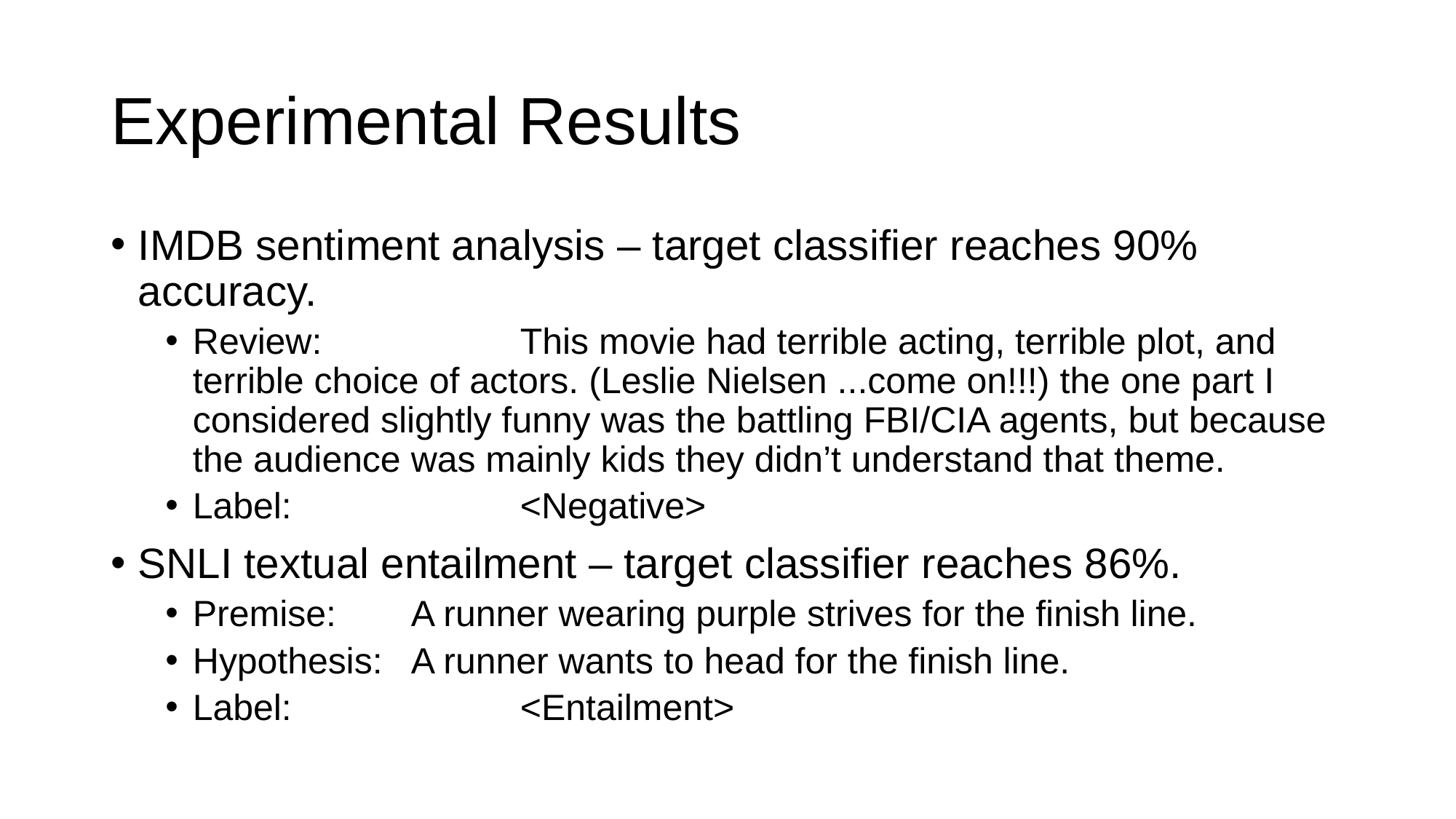

# Experimental Results
IMDB sentiment analysis – target classifier reaches 90% accuracy.
Review: 		This movie had terrible acting, terrible plot, and terrible choice of actors. (Leslie Nielsen ...come on!!!) the one part I considered slightly funny was the battling FBI/CIA agents, but because the audience was mainly kids they didn’t understand that theme.
Label: 		<Negative>
SNLI textual entailment – target classifier reaches 86%.
Premise: 	A runner wearing purple strives for the finish line.
Hypothesis:	A runner wants to head for the finish line.
Label: 		<Entailment>